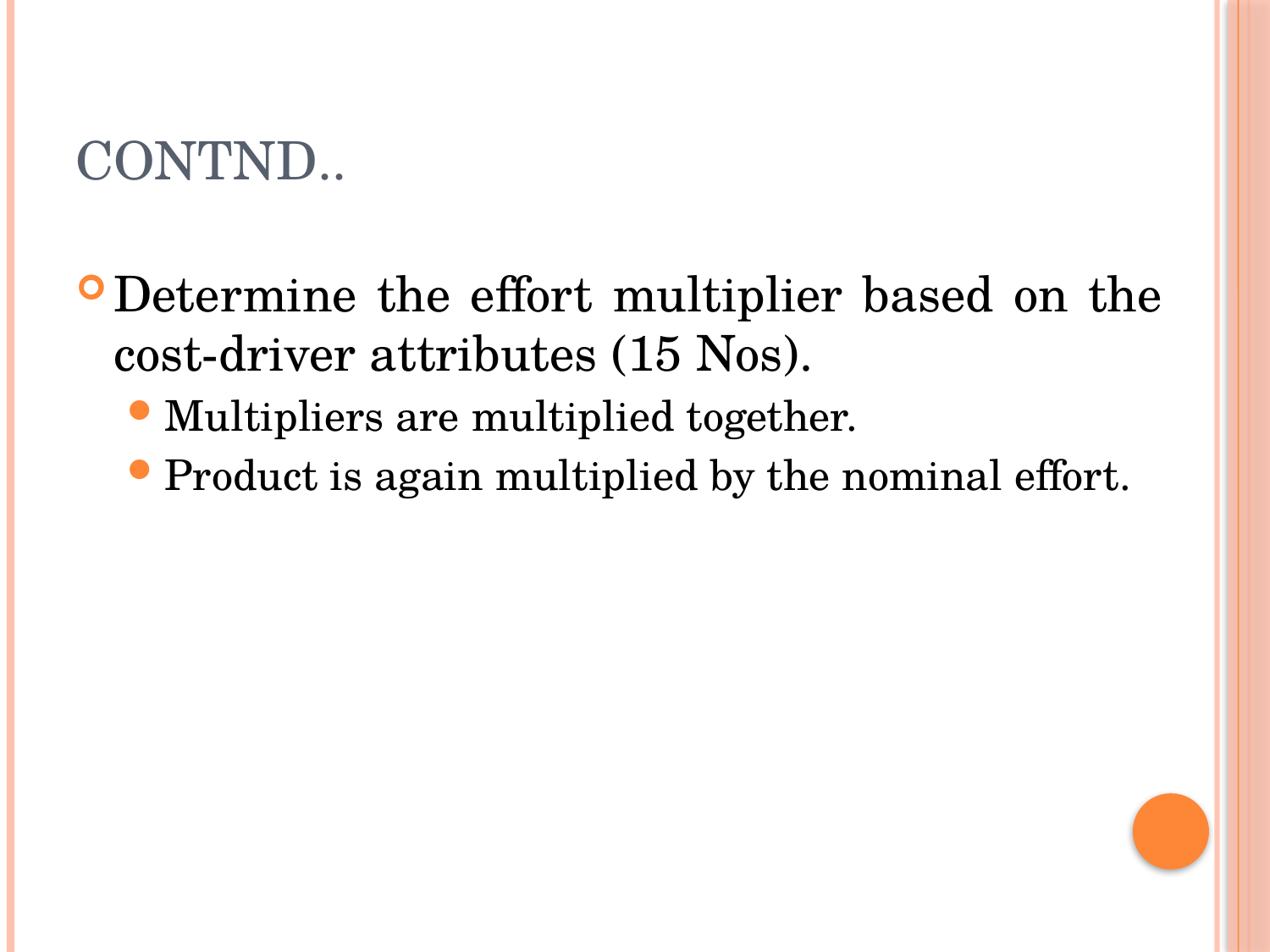

# Contnd..
Determine the effort multiplier based on the cost-driver attributes (15 Nos).
Multipliers are multiplied together.
Product is again multiplied by the nominal effort.